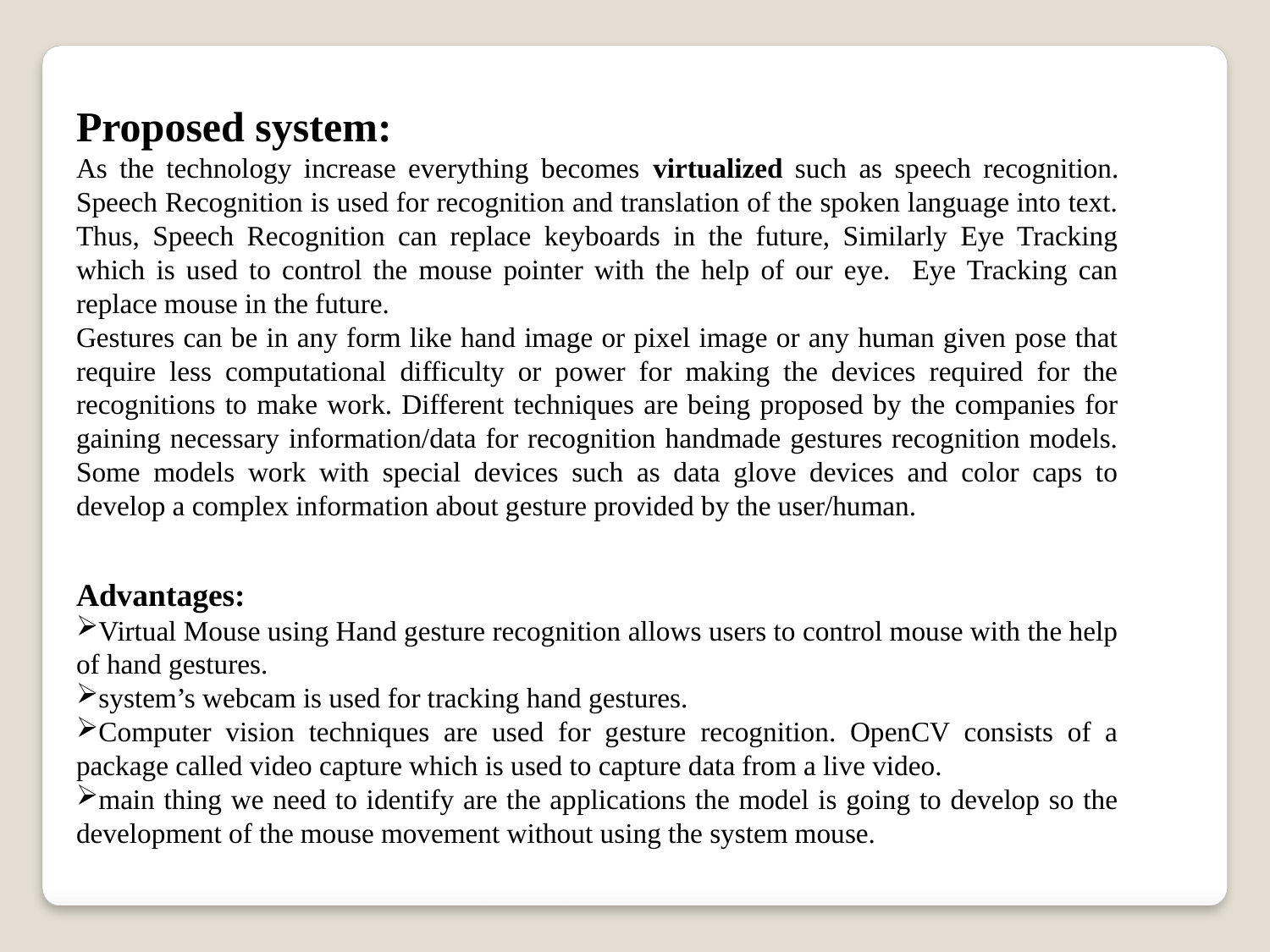

Proposed system:
As the technology increase everything becomes virtualized such as speech recognition. Speech Recognition is used for recognition and translation of the spoken language into text. Thus, Speech Recognition can replace keyboards in the future, Similarly Eye Tracking which is used to control the mouse pointer with the help of our eye.  Eye Tracking can replace mouse in the future.
Gestures can be in any form like hand image or pixel image or any human given pose that require less computational difficulty or power for making the devices required for the recognitions to make work. Different techniques are being proposed by the companies for gaining necessary information/data for recognition handmade gestures recognition models. Some models work with special devices such as data glove devices and color caps to develop a complex information about gesture provided by the user/human.

Advantages:
Virtual Mouse using Hand gesture recognition allows users to control mouse with the help of hand gestures.
system’s webcam is used for tracking hand gestures.
Computer vision techniques are used for gesture recognition. OpenCV consists of a package called video capture which is used to capture data from a live video.
main thing we need to identify are the applications the model is going to develop so the development of the mouse movement without using the system mouse.